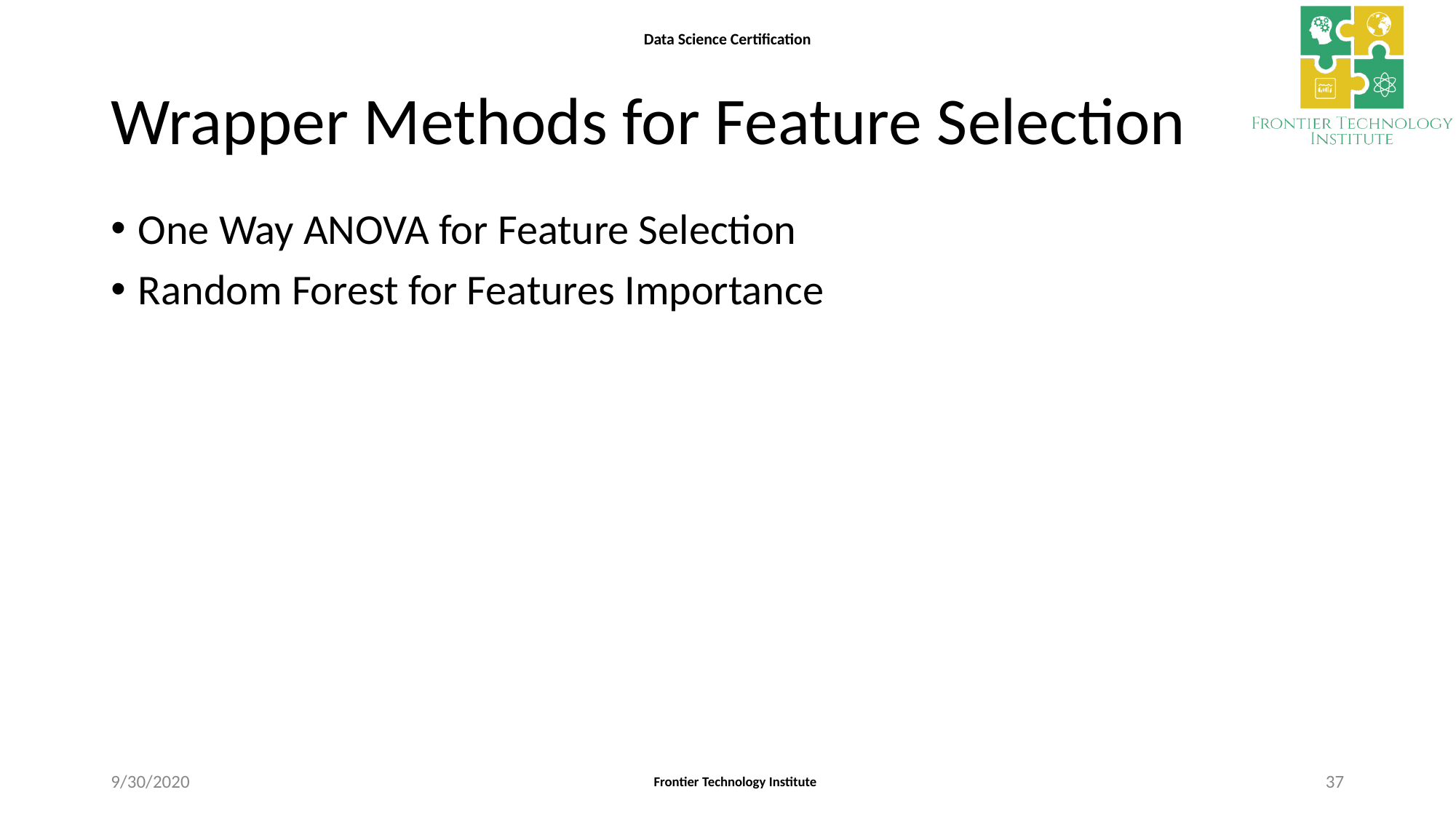

# Wrapper Methods for Feature Selection
One Way ANOVA for Feature Selection
Random Forest for Features Importance
9/30/2020
37